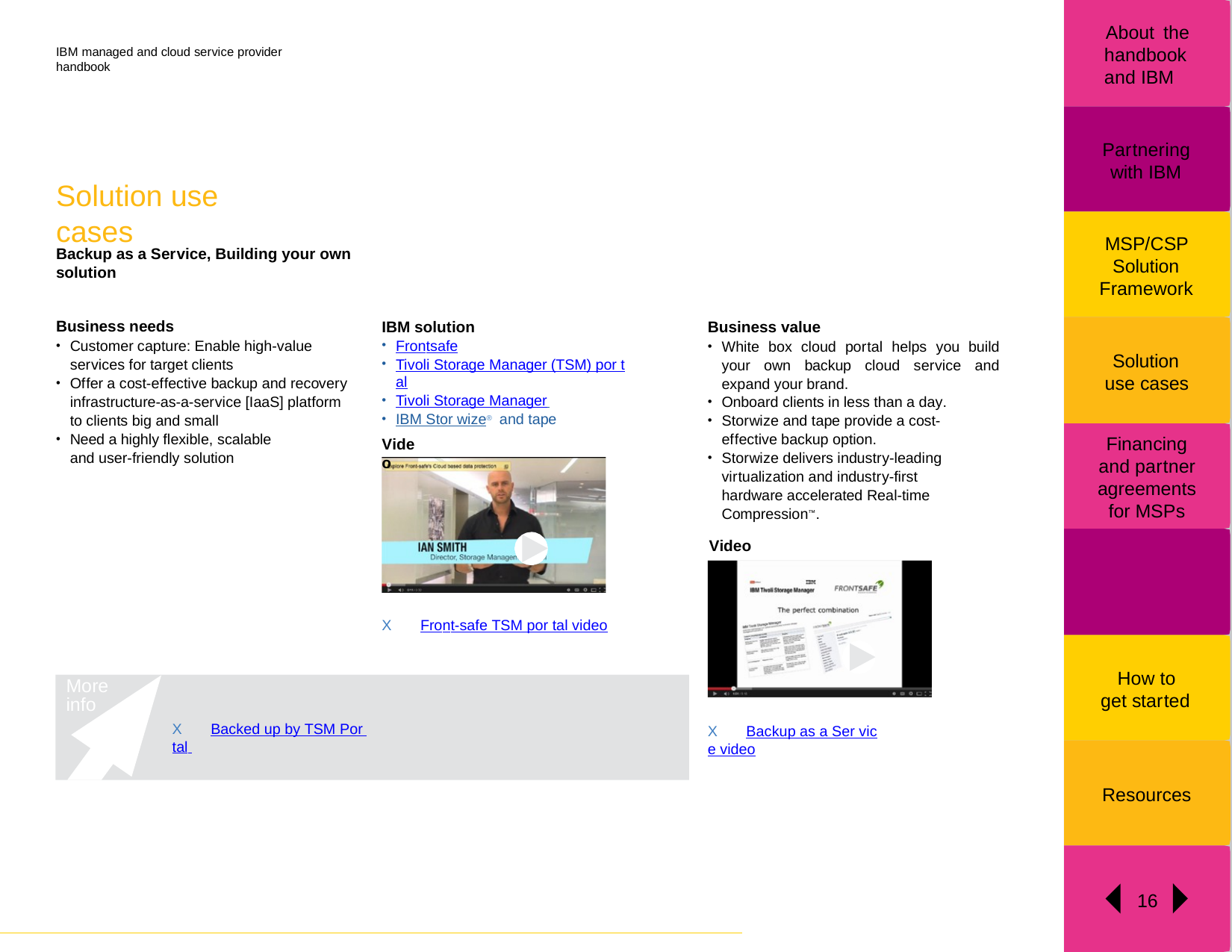

About the handbook and IBM
IBM managed and cloud service provider handbook

Partnering with IBM
Solution use cases

MSP/CSP
Solution Framework
Backup as a Service, Building your own solution
Business needs
Customer capture: Enable high-value services for target clients
Offer a cost-effective backup and recovery infrastructure-as-a-service [IaaS] platform to clients big and small
Need a highly flexible, scalable and user-friendly solution
IBM solution
Frontsafe
Tivoli Storage Manager (TSM) por tal
Tivoli Storage Manager
IBM Stor wize®   and tape

Business value
White box cloud portal helps you build your own backup cloud service and expand your brand.
Onboard clients in less than a day.
Storwize and tape provide a cost-effective backup option.
Storwize delivers industry-leading
virtualization and industry-first hardware accelerated Real-time Compression™.
Solution use cases

Financing and partner agreements for MSPs
Video

Video

MSP use cases

X    Front-safe TSM por tal video

How to get started

More info
X    Backed up by TSM Por tal
X    Backup as a Ser vice video

Resources

16